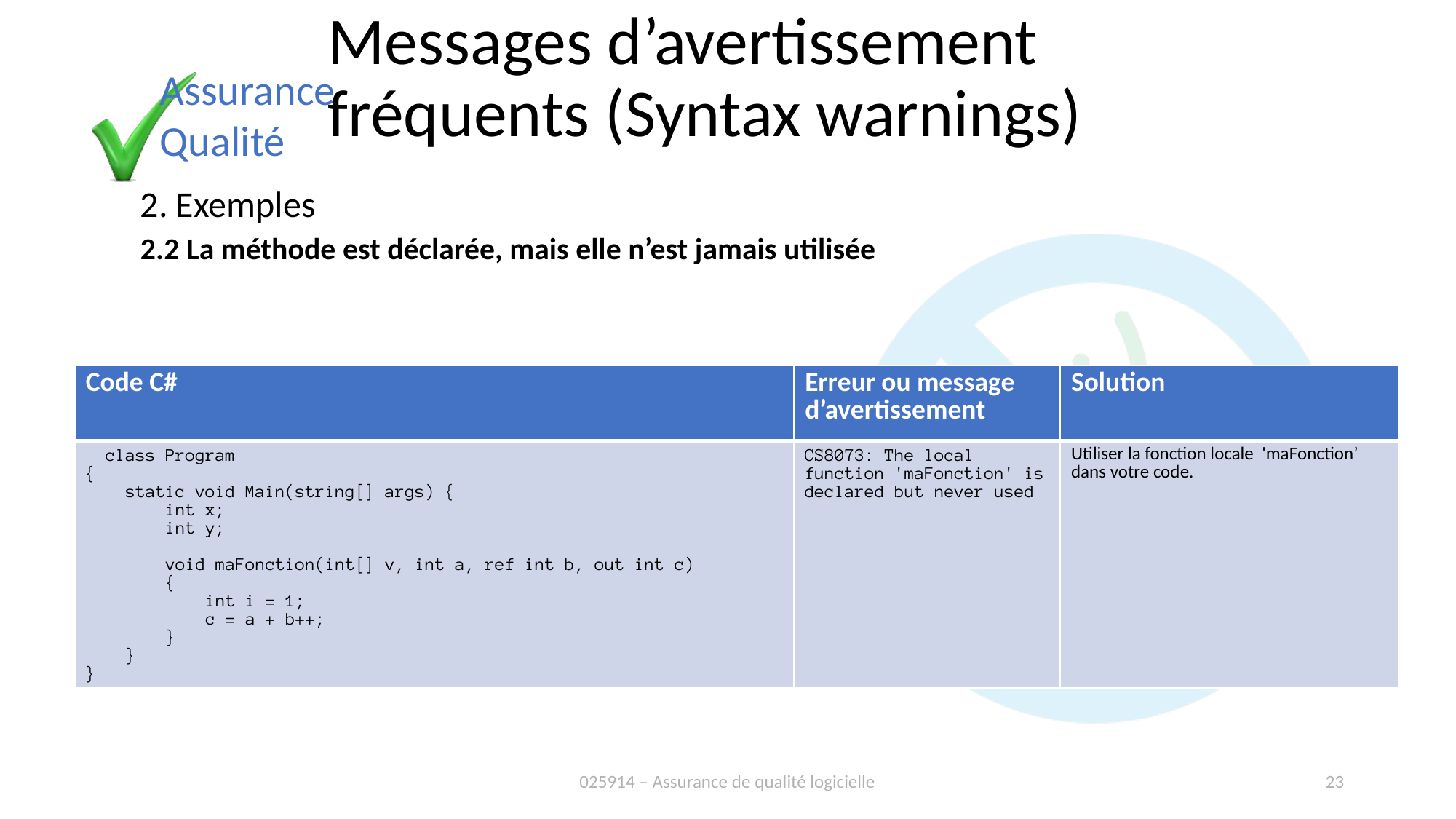

# Messages d’avertissement fréquents (Syntax warnings)
2. Exemples
2.2 La méthode est déclarée, mais elle n’est jamais utilisée
| Code C# | Erreur ou message d’avertissement | Solution |
| --- | --- | --- |
| class Program { static void Main(string[] args) { int x; int y; void maFonction(int[] v, int a, ref int b, out int c) { int i = 1; c = a + b++; } } } | CS8073: The local function 'maFonction' is declared but never used | Utiliser la fonction locale 'maFonction’ dans votre code. |
025914 – Assurance de qualité logicielle
23